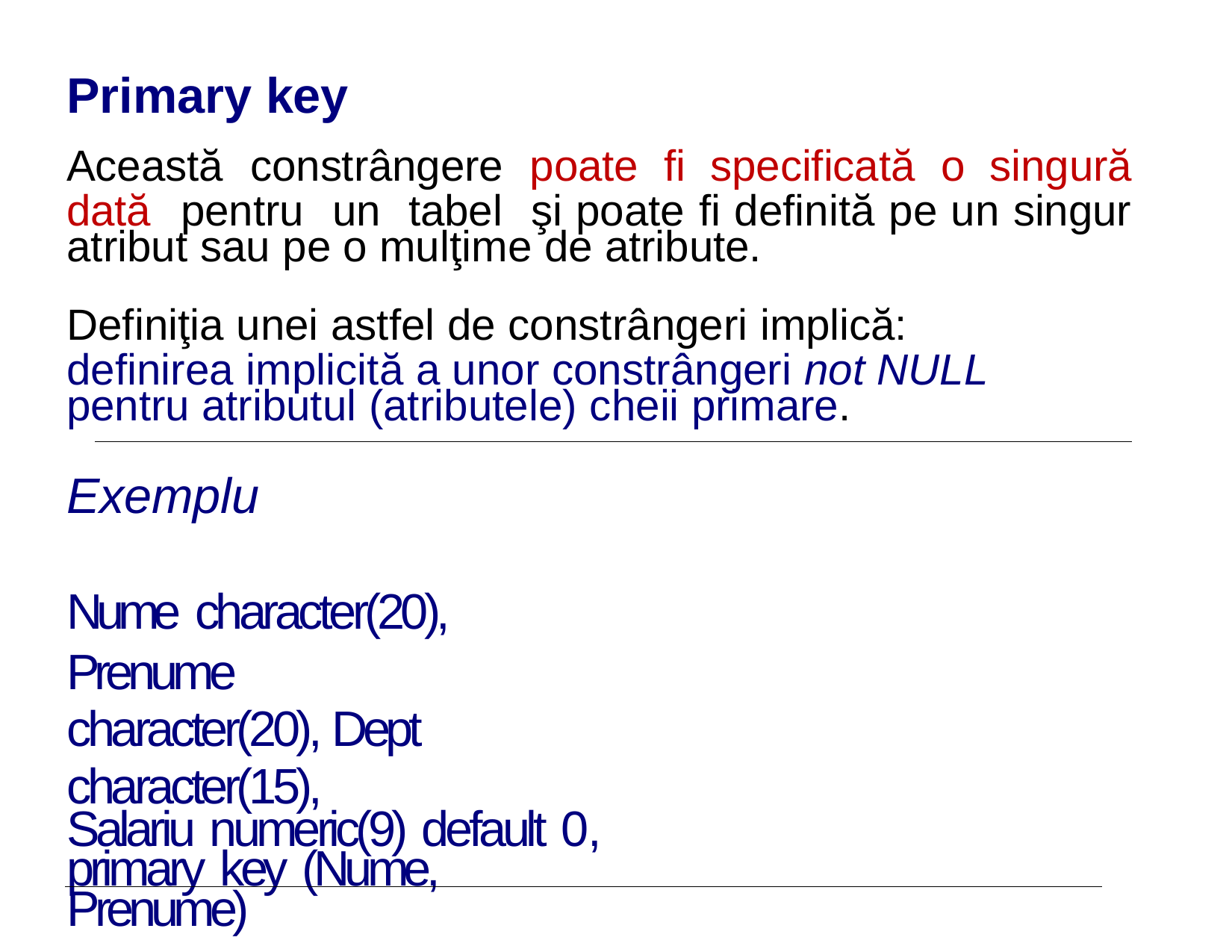

# Primary key
Această	constrângere	poate	fi	specificată	o	singură
dată	pentru	un	tabel	şi poate fi definită pe un singur atribut sau pe o mulţime de atribute.
Definiţia unei astfel de constrângeri implică:
definirea implicită a unor constrângeri not NULL pentru atributul (atributele) cheii primare.
Exemplu
Nume character(20),
Prenume character(20), Dept character(15),
Salariu numeric(9) default 0, primary key (Nume, Prenume)